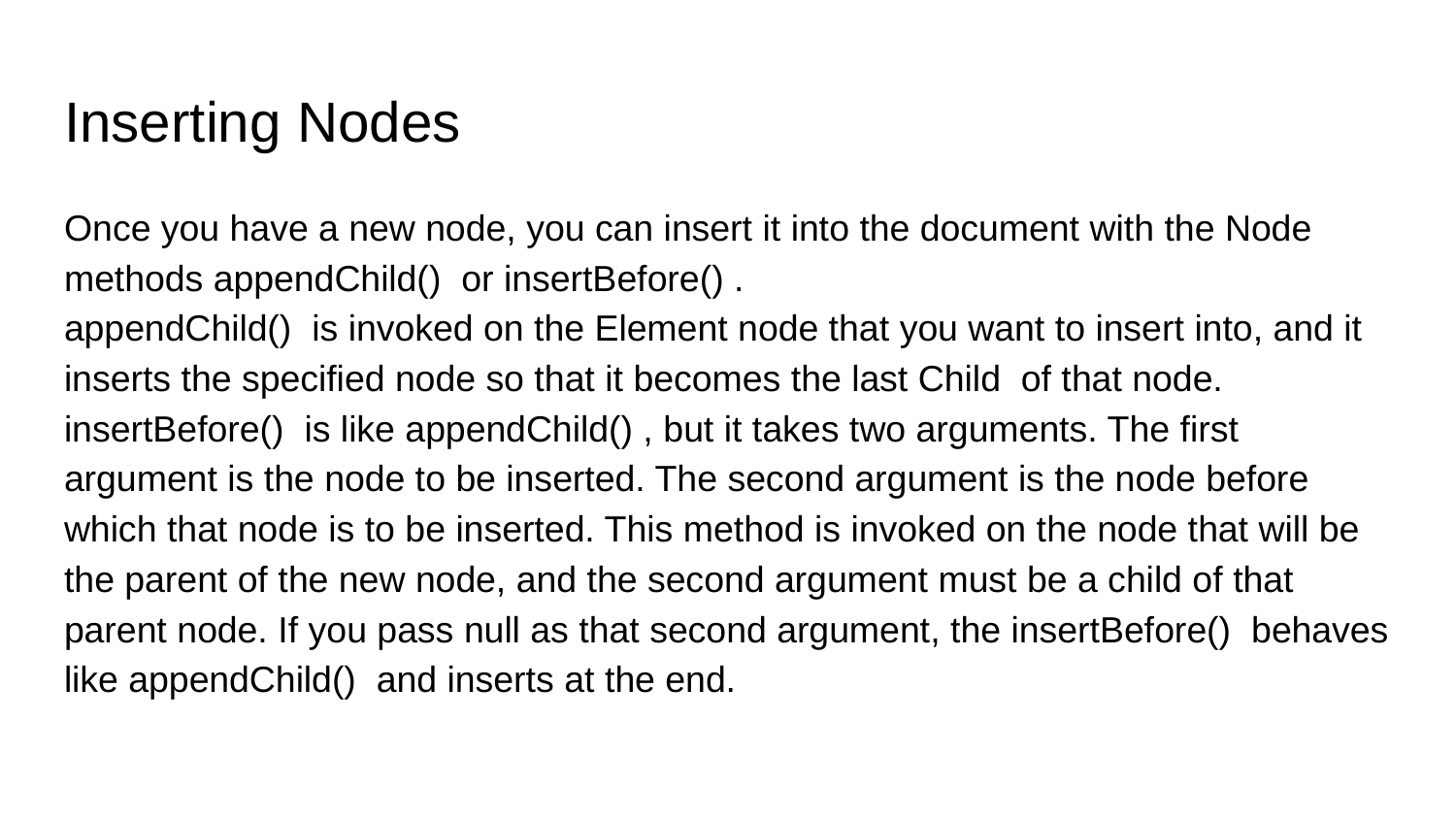

# Inserting Nodes
Once you have a new node, you can insert it into the document with the Node methods appendChild()  or insertBefore() .
appendChild()  is invoked on the Element node that you want to insert into, and it inserts the specified node so that it becomes the last Child  of that node.
insertBefore()  is like appendChild() , but it takes two arguments. The first argument is the node to be inserted. The second argument is the node before which that node is to be inserted. This method is invoked on the node that will be the parent of the new node, and the second argument must be a child of that parent node. If you pass null as that second argument, the insertBefore()  behaves like appendChild()  and inserts at the end.